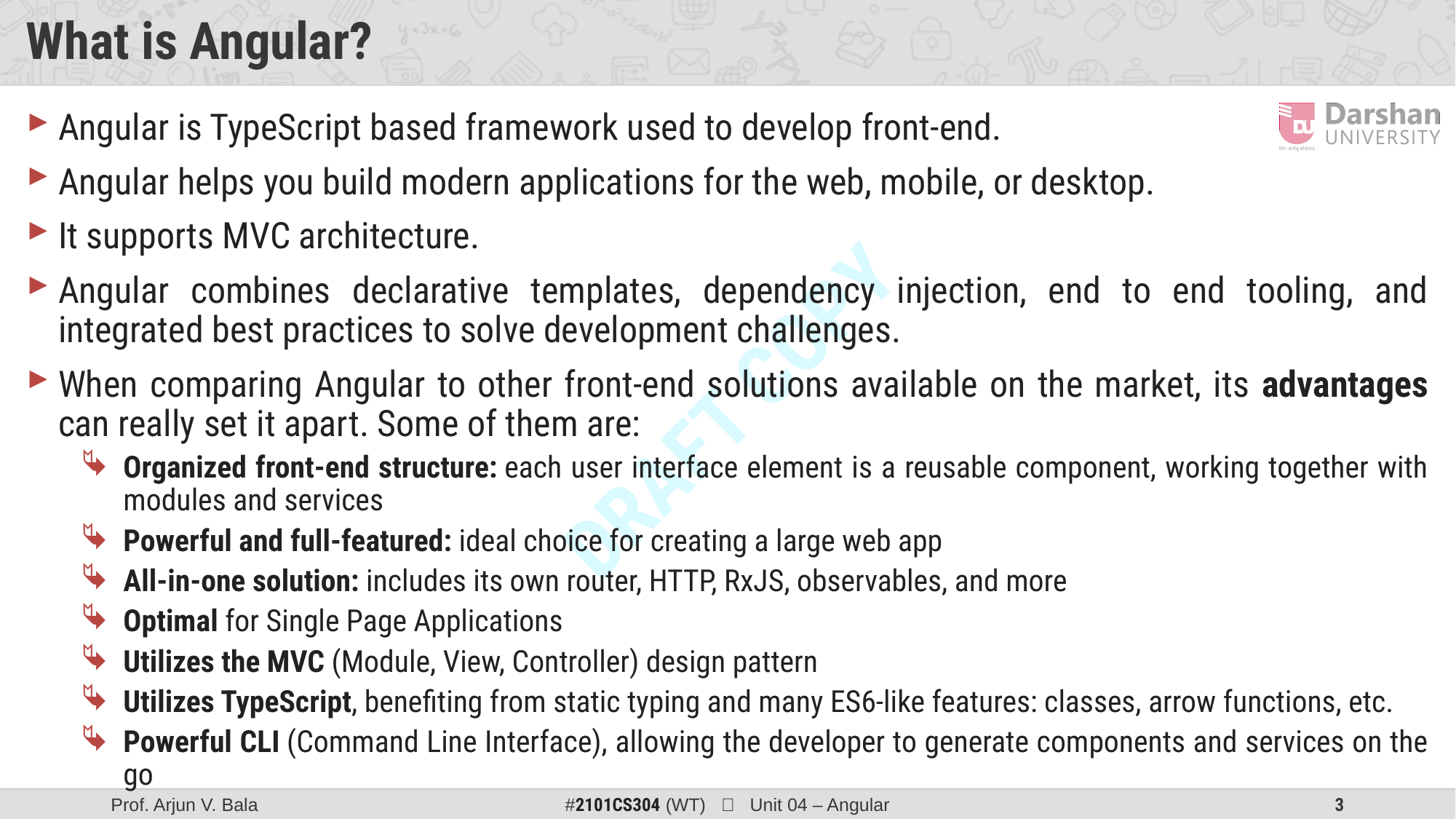

# What is Angular?
Angular is TypeScript based framework used to develop front-end.
Angular helps you build modern applications for the web, mobile, or desktop.
It supports MVC architecture.
Angular combines declarative templates, dependency injection, end to end tooling, and integrated best practices to solve development challenges.
When comparing Angular to other front-end solutions available on the market, its advantages can really set it apart. Some of them are:
Organized front-end structure: each user interface element is a reusable component, working together with modules and services
Powerful and full-featured: ideal choice for creating a large web app
All-in-one solution: includes its own router, HTTP, RxJS, observables, and more
Optimal for Single Page Applications
Utilizes the MVC (Module, View, Controller) design pattern
Utilizes TypeScript, benefiting from static typing and many ES6-like features: classes, arrow functions, etc.
Powerful CLI (Command Line Interface), allowing the developer to generate components and services on the go